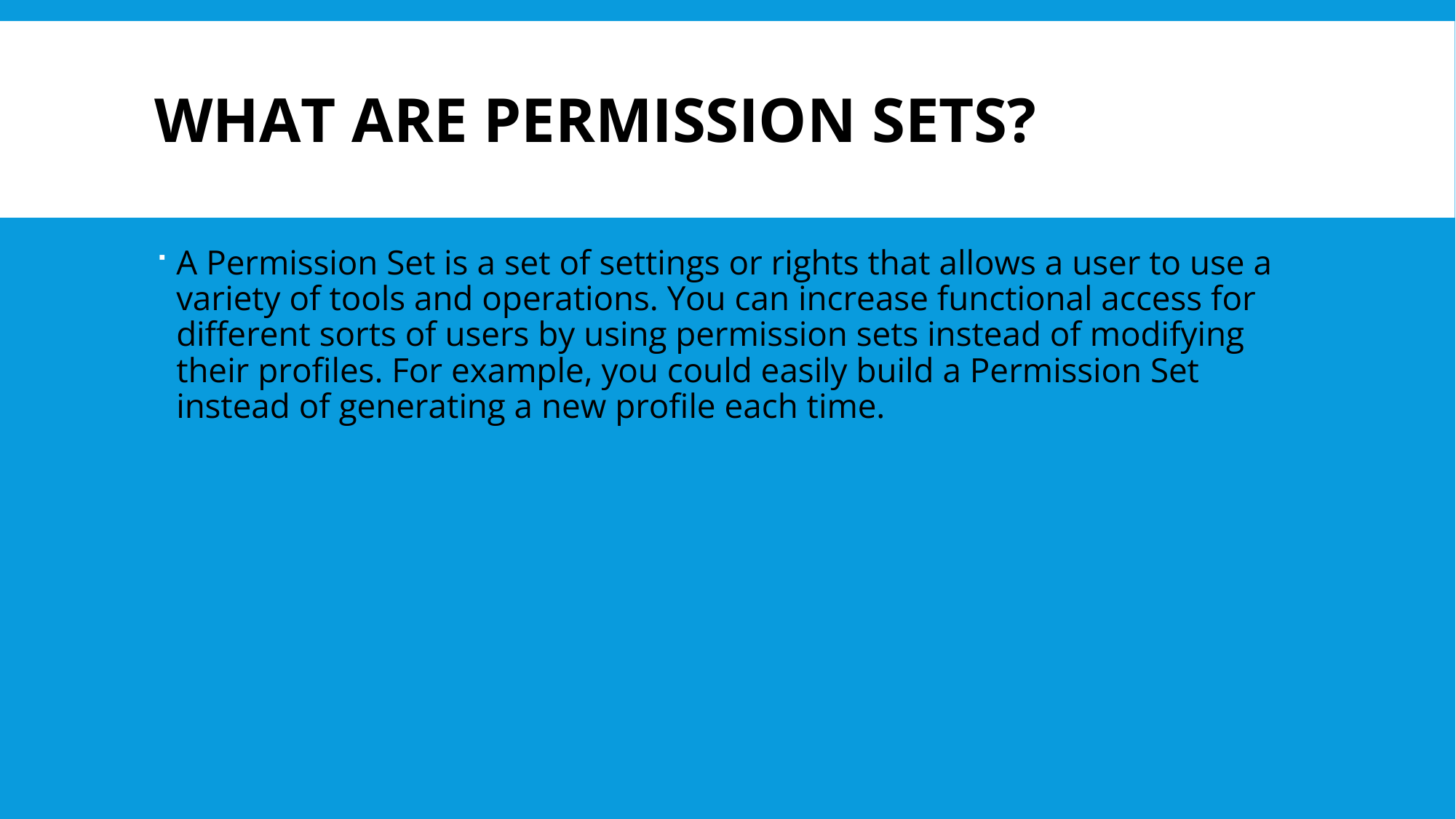

# What are Permission sets?
A Permission Set is a set of settings or rights that allows a user to use a variety of tools and operations. You can increase functional access for different sorts of users by using permission sets instead of modifying their profiles. For example, you could easily build a Permission Set instead of generating a new profile each time.